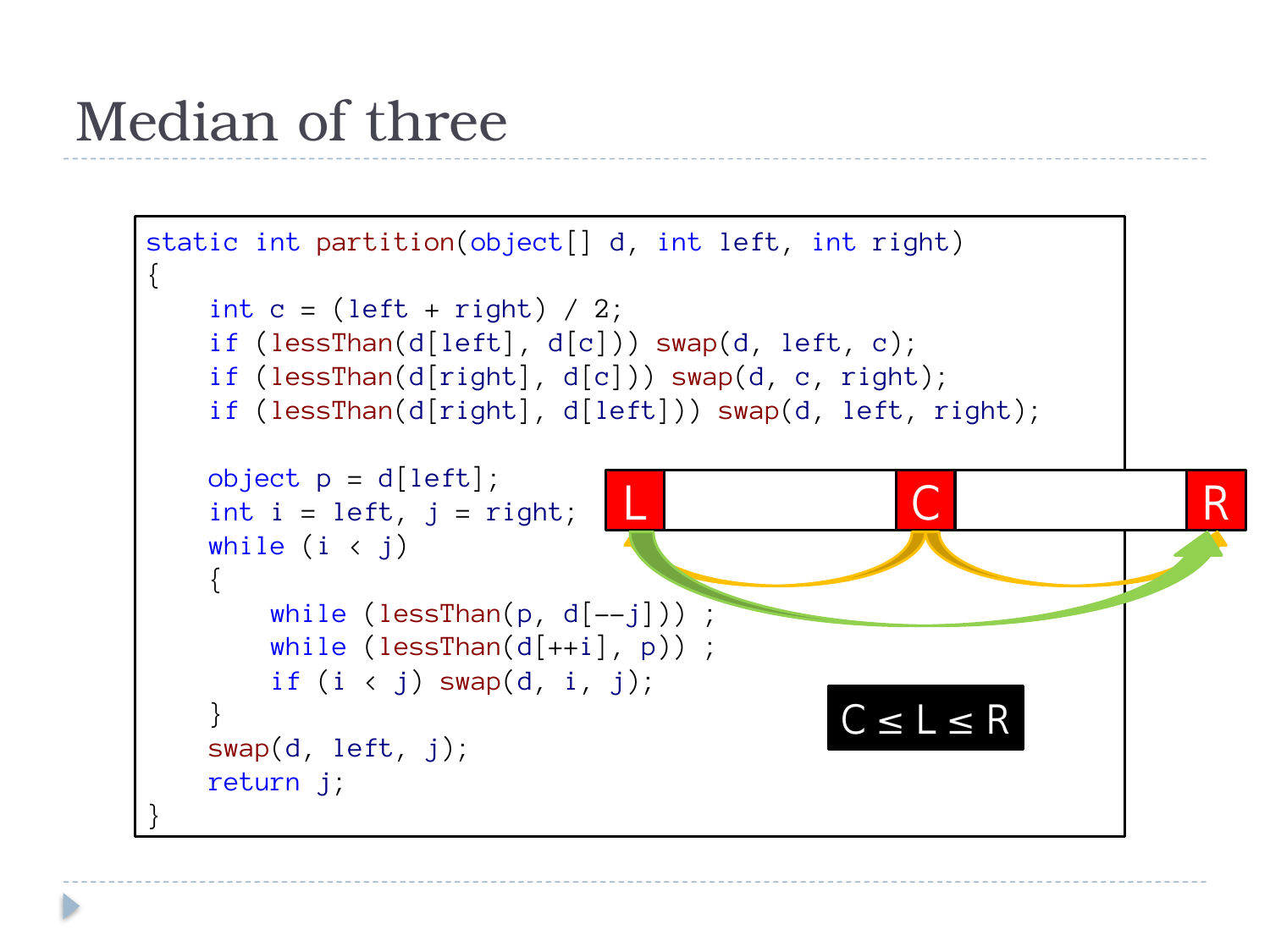

# Median of three
static int partition(object[] d, int left, int right)
{
    int c = (left + right) / 2;
    if (lessThan(d[left], d[c])) swap(d, left, c);
    if (lessThan(d[right], d[c])) swap(d, c, right);
    if (lessThan(d[right], d[left])) swap(d, left, right);

    object p = d[left];
    int i = left, j = right;
    while (i < j)
    {
        while (lessThan(p, d[--j])) ;
        while (lessThan(d[++i], p)) ;
        if (i < j) swap(d, i, j);
    }
    swap(d, left, j);
    return j;
}

L
C
R

C ≤ L ≤ R